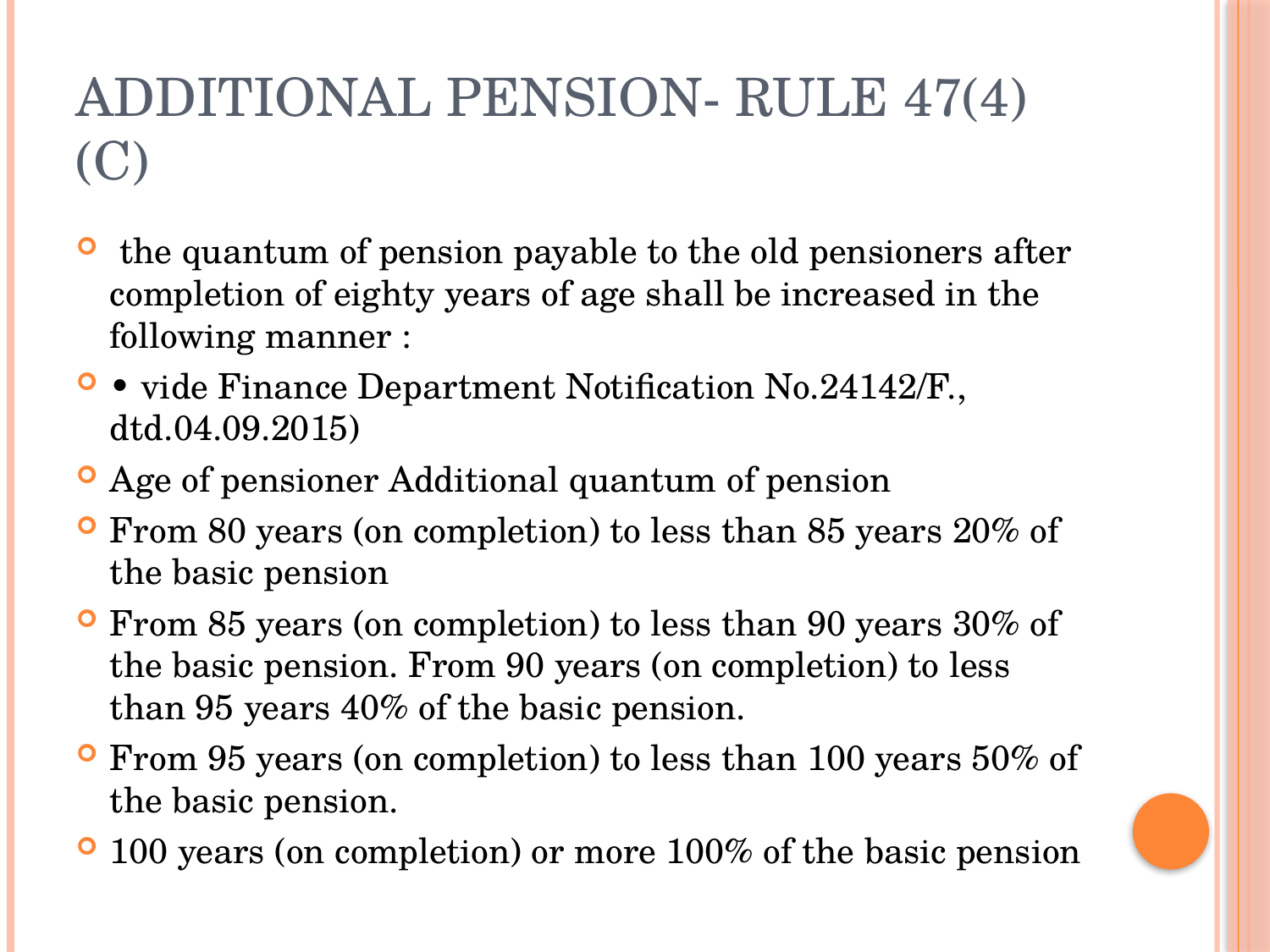

# ADDITIONAL PENSION- RULE 47(4)(c)
 the quantum of pension payable to the old pensioners after completion of eighty years of age shall be increased in the following manner :
• vide Finance Department Notification No.24142/F., dtd.04.09.2015)
Age of pensioner Additional quantum of pension
From 80 years (on completion) to less than 85 years 20% of the basic pension
From 85 years (on completion) to less than 90 years 30% of the basic pension. From 90 years (on completion) to less than 95 years 40% of the basic pension.
From 95 years (on completion) to less than 100 years 50% of the basic pension.
100 years (on completion) or more 100% of the basic pension